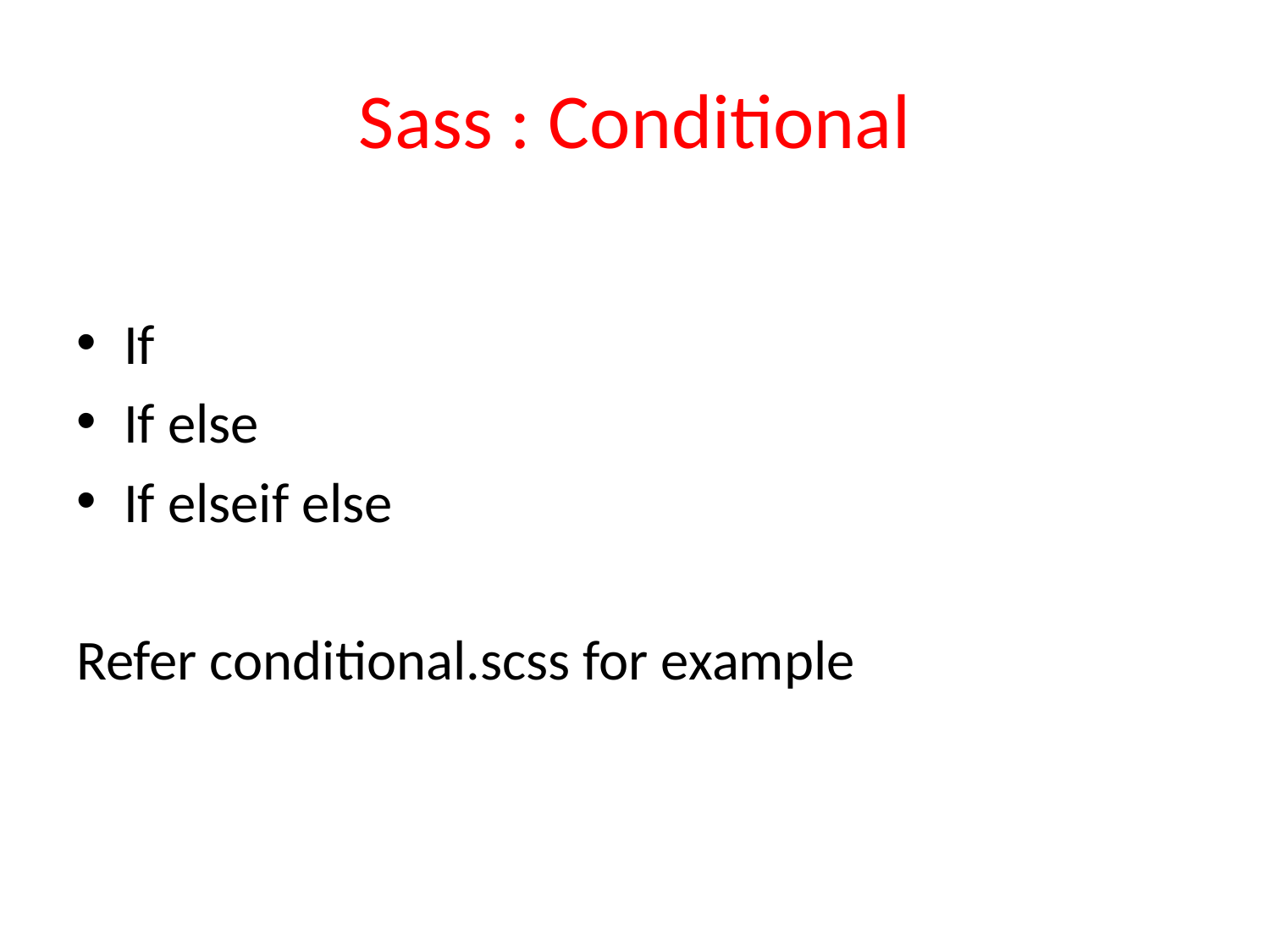

# Sass : Conditional

If
If else
If elseif else

Refer conditional.scss for example